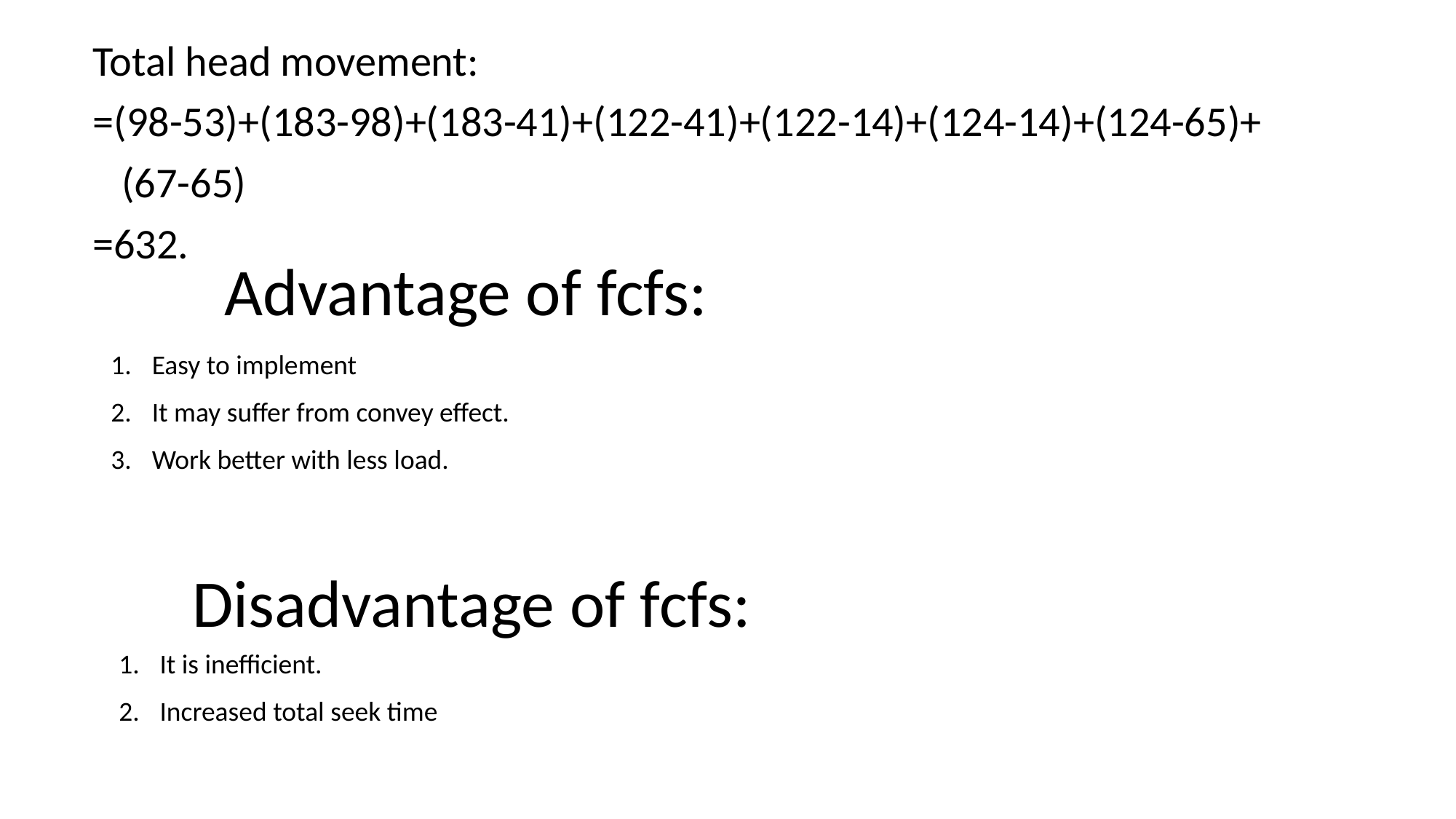

Total head movement:
=(98-53)+(183-98)+(183-41)+(122-41)+(122-14)+(124-14)+(124-65)+
   (67-65)
=632.
# Advantage of fcfs:
Easy to implement
It may suffer from convey effect.
Work better with less load.
Disadvantage of fcfs:
It is inefficient.
Increased total seek time